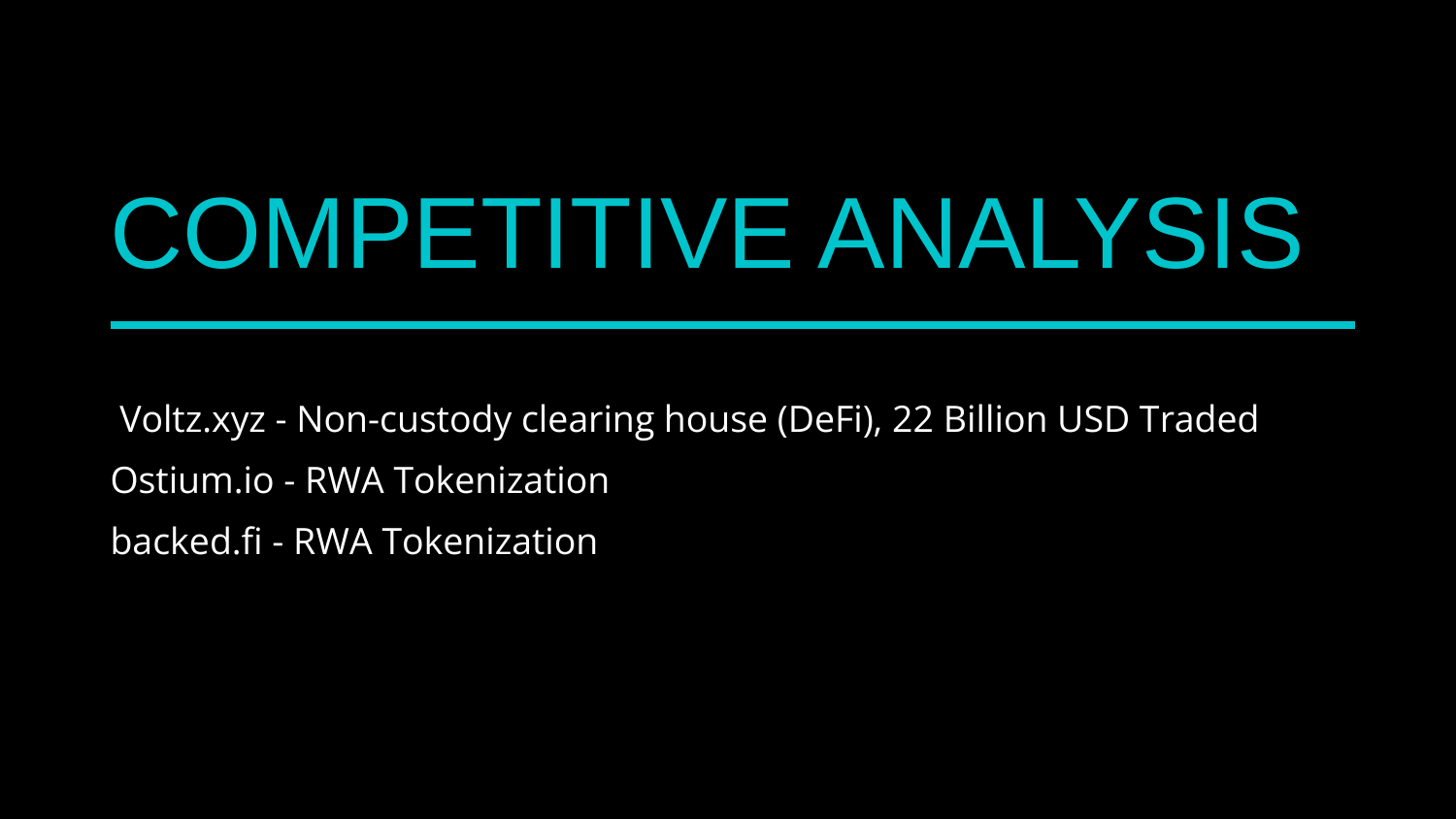

COMPETITIVE ANALYSIS
 Voltz.xyz - Non-custody clearing house (DeFi), 22 Billion USD Traded
Ostium.io - RWA Tokenization
backed.fi - RWA Tokenization